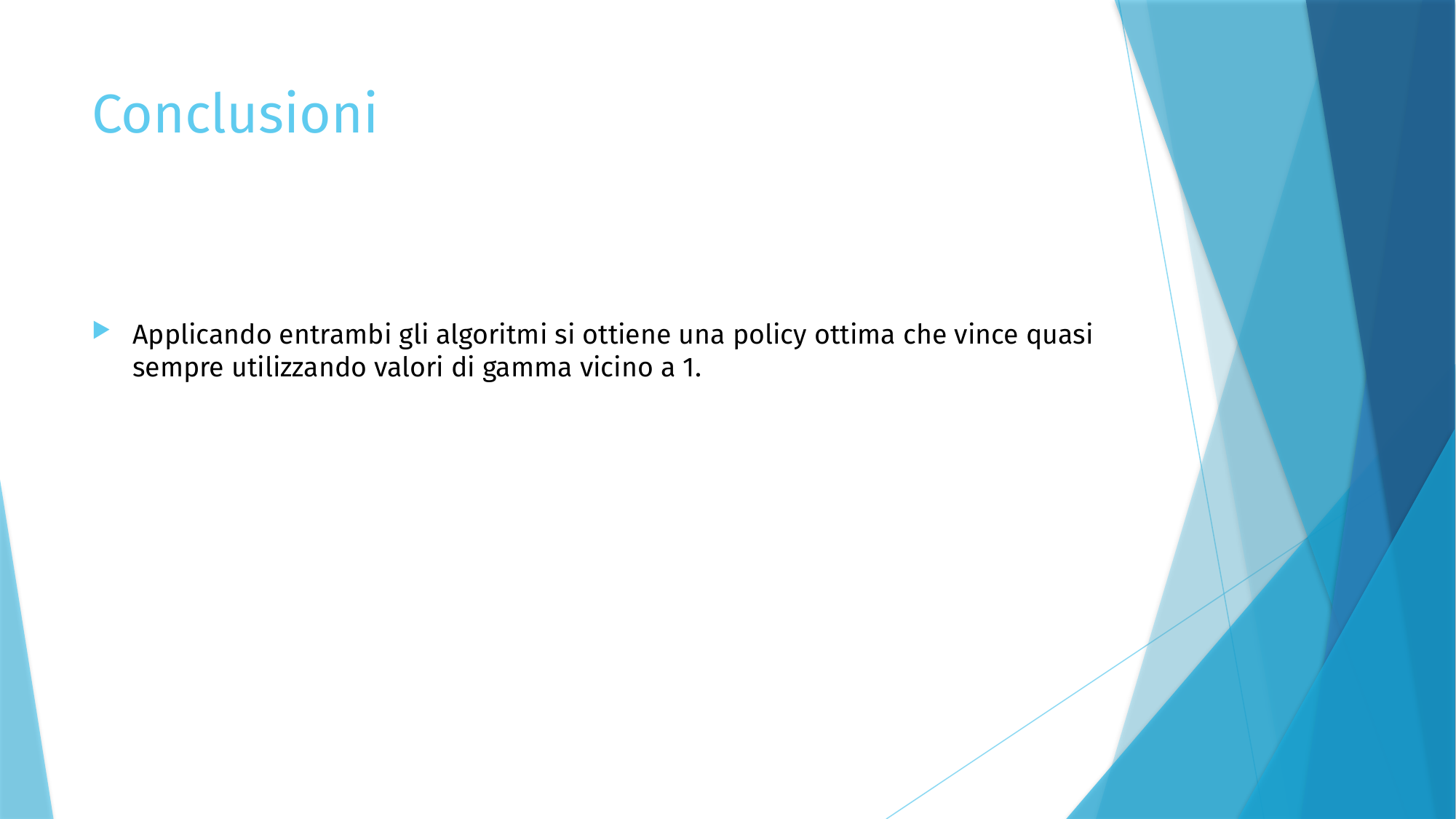

# Conclusioni
Applicando entrambi gli algoritmi si ottiene una policy ottima che vince quasi sempre utilizzando valori di gamma vicino a 1.